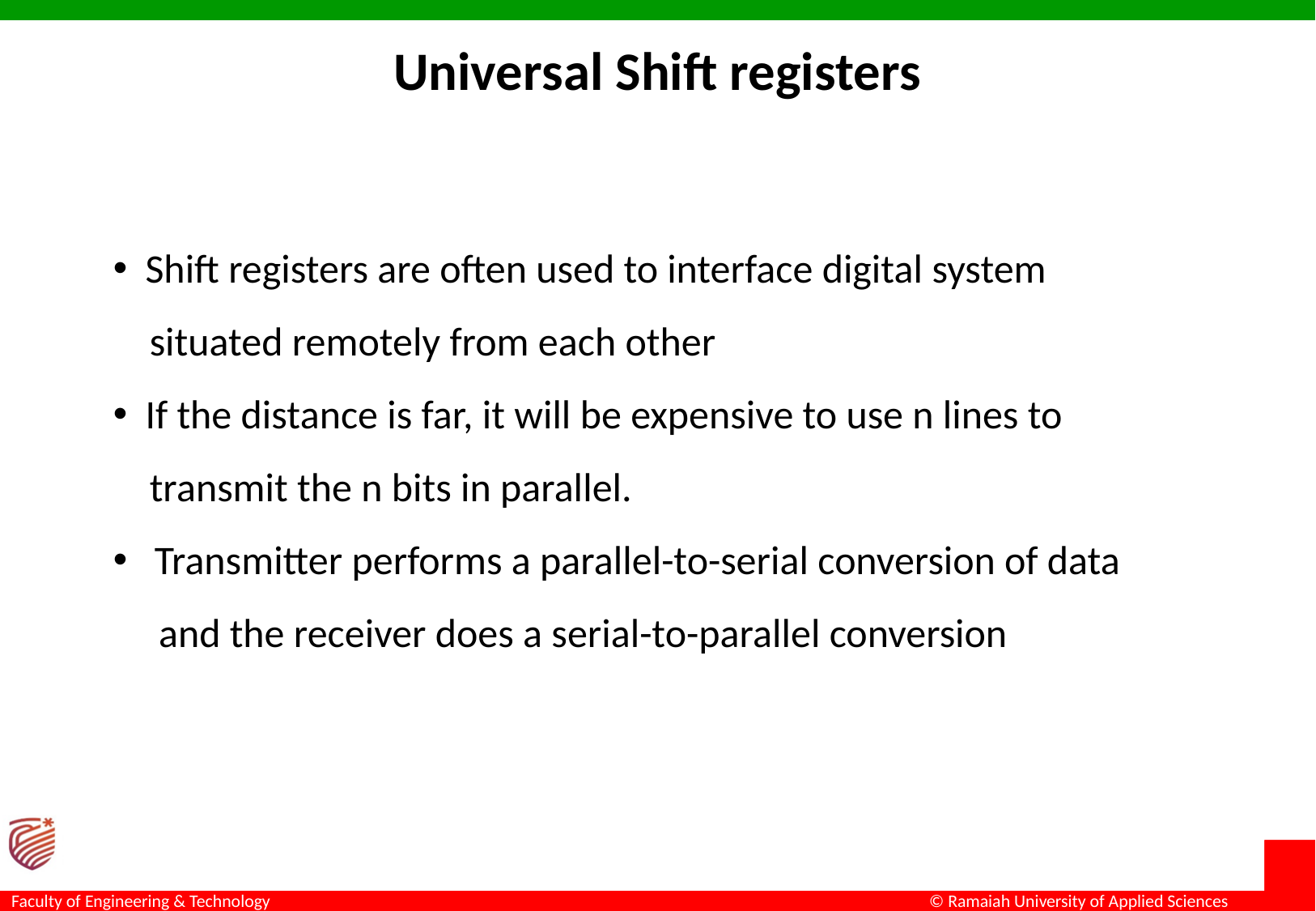

Universal Shift registers
  Shift registers are often used to interface digital system
    situated remotely from each other
  If the distance is far, it will be expensive to use n lines to
    transmit the n bits in parallel.
   Transmitter performs a parallel-to-serial conversion of data
     and the receiver does a serial-to-parallel conversion